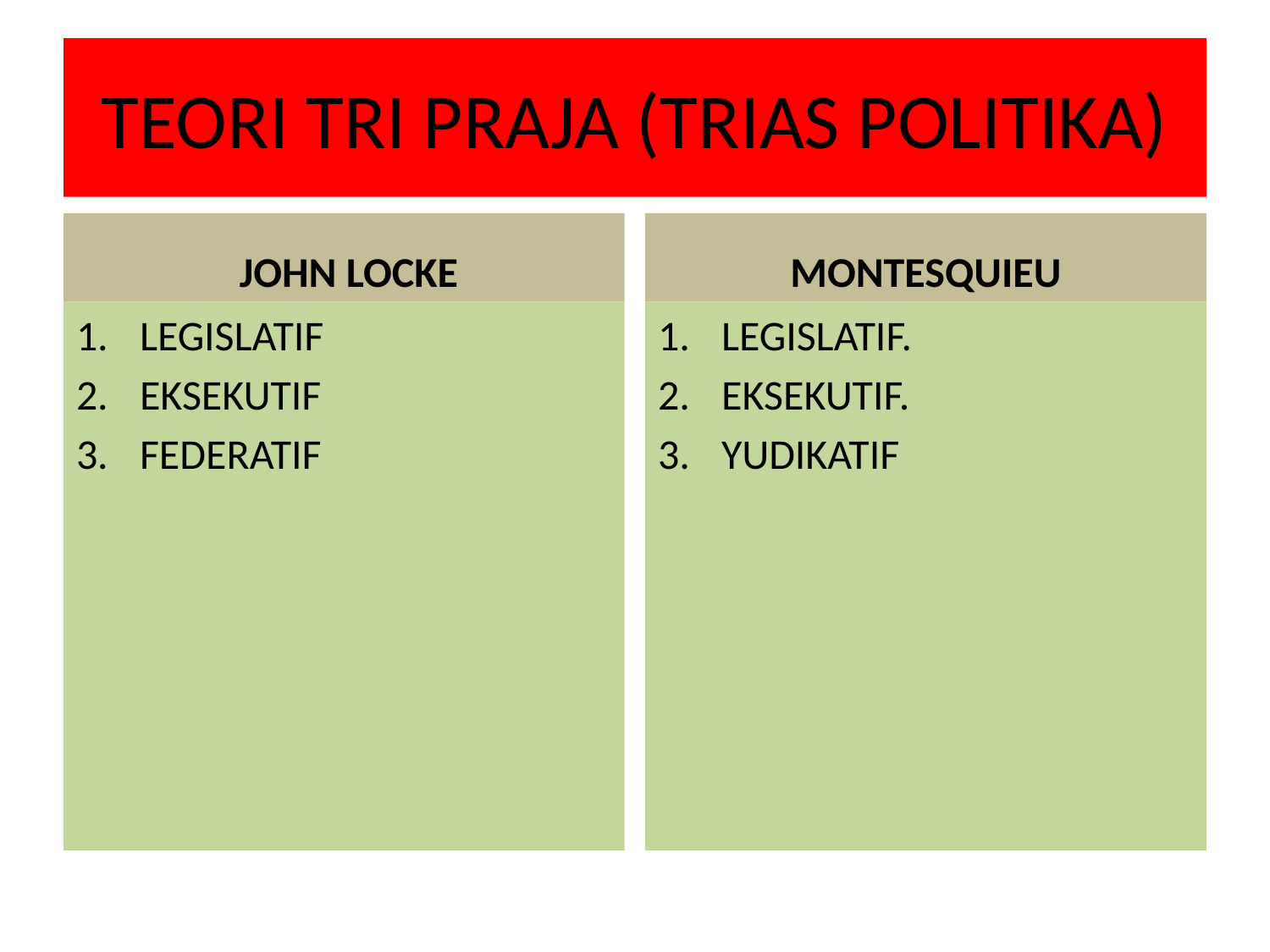

# TEORI TRI PRAJA (TRIAS POLITIKA)
 JOHN LOCKE
MONTESQUIEU
LEGISLATIF
EKSEKUTIF
FEDERATIF
LEGISLATIF.
EKSEKUTIF.
YUDIKATIF